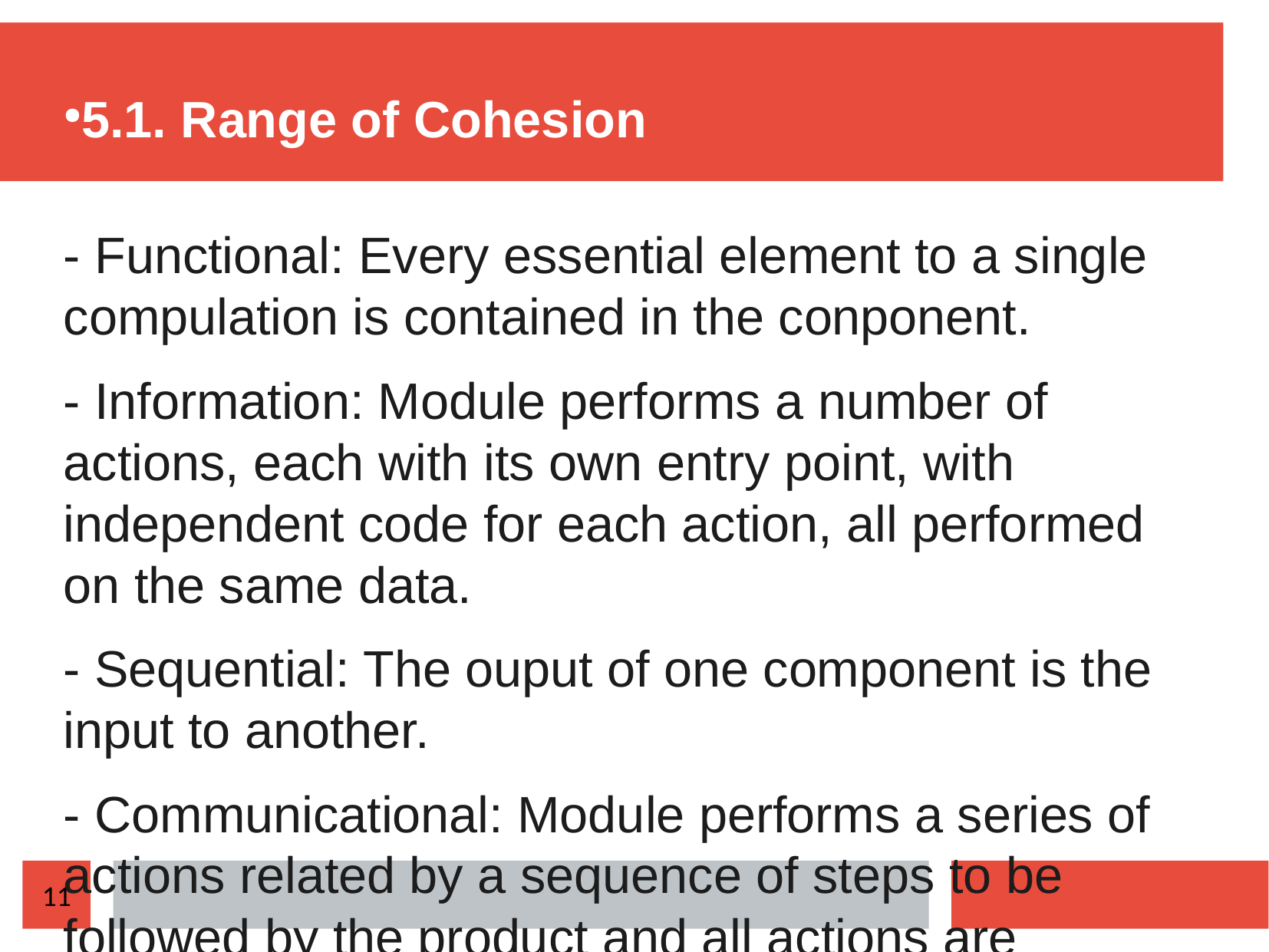

5.1. Range of Cohesion
- Functional: Every essential element to a single compulation is contained in the conponent.
- Information: Module performs a number of actions, each with its own entry point, with independent code for each action, all performed on the same data.
- Sequential: The ouput of one component is the input to another.
- Communicational: Module performs a series of actions related by a sequence of steps to be followed by the product and all actions are performed on the same data.
- Procedural: Elements of a component are related only to ensure a particular order of execution.
- Temporal: Elements of a component are related by timing.
- Logical: Elements of component are related logically and not functionally.
- Coincidental: Elements of the component are only related by their location in source code.
11